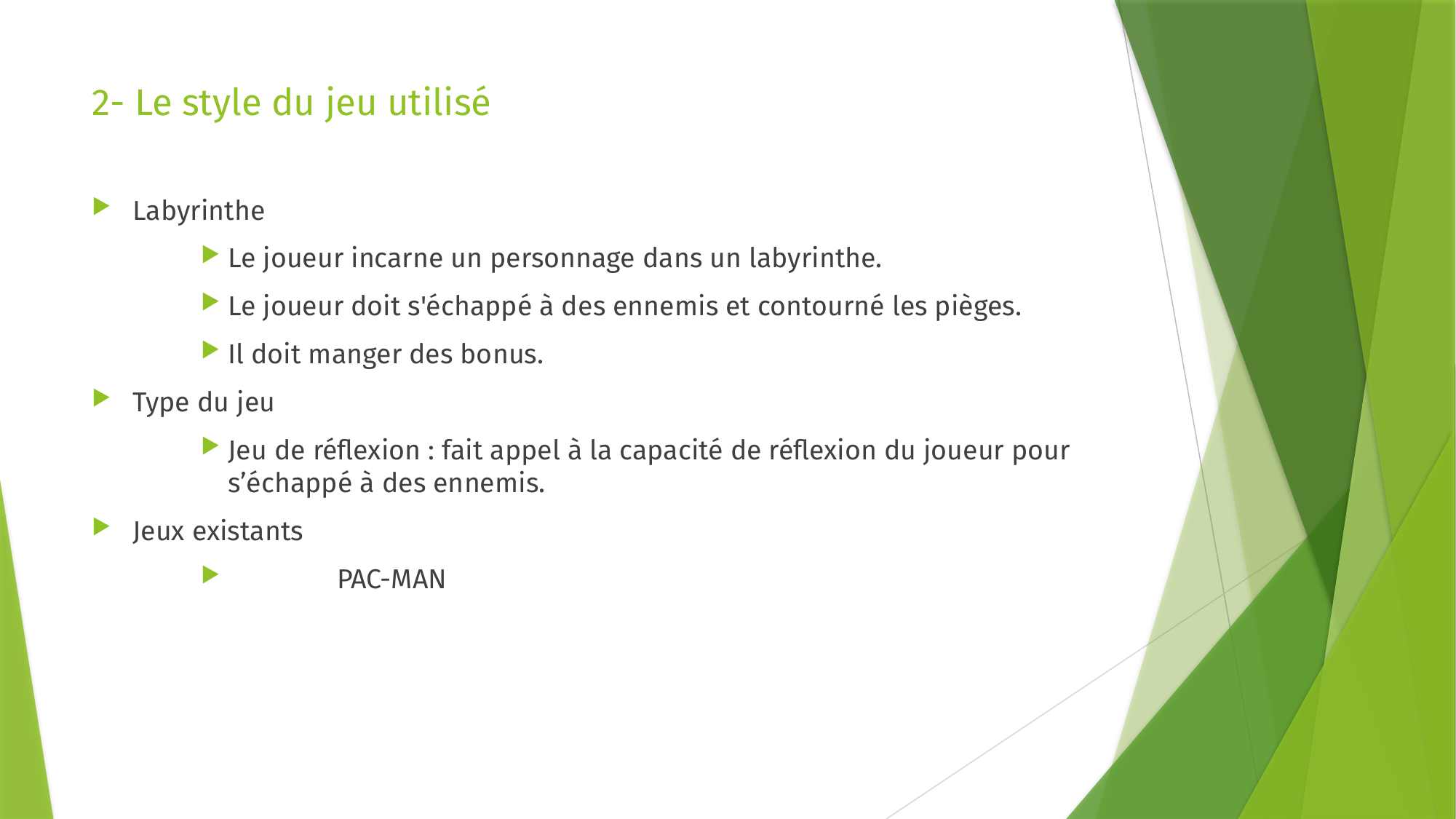

# 2- Le style du jeu utilisé
Labyrinthe
Le joueur incarne un personnage dans un labyrinthe.
Le joueur doit s'échappé à des ennemis et contourné les pièges.
Il doit manger des bonus.
Type du jeu
Jeu de réflexion : fait appel à la capacité de réflexion du joueur pour s’échappé à des ennemis.
Jeux existants
	PAC-MAN